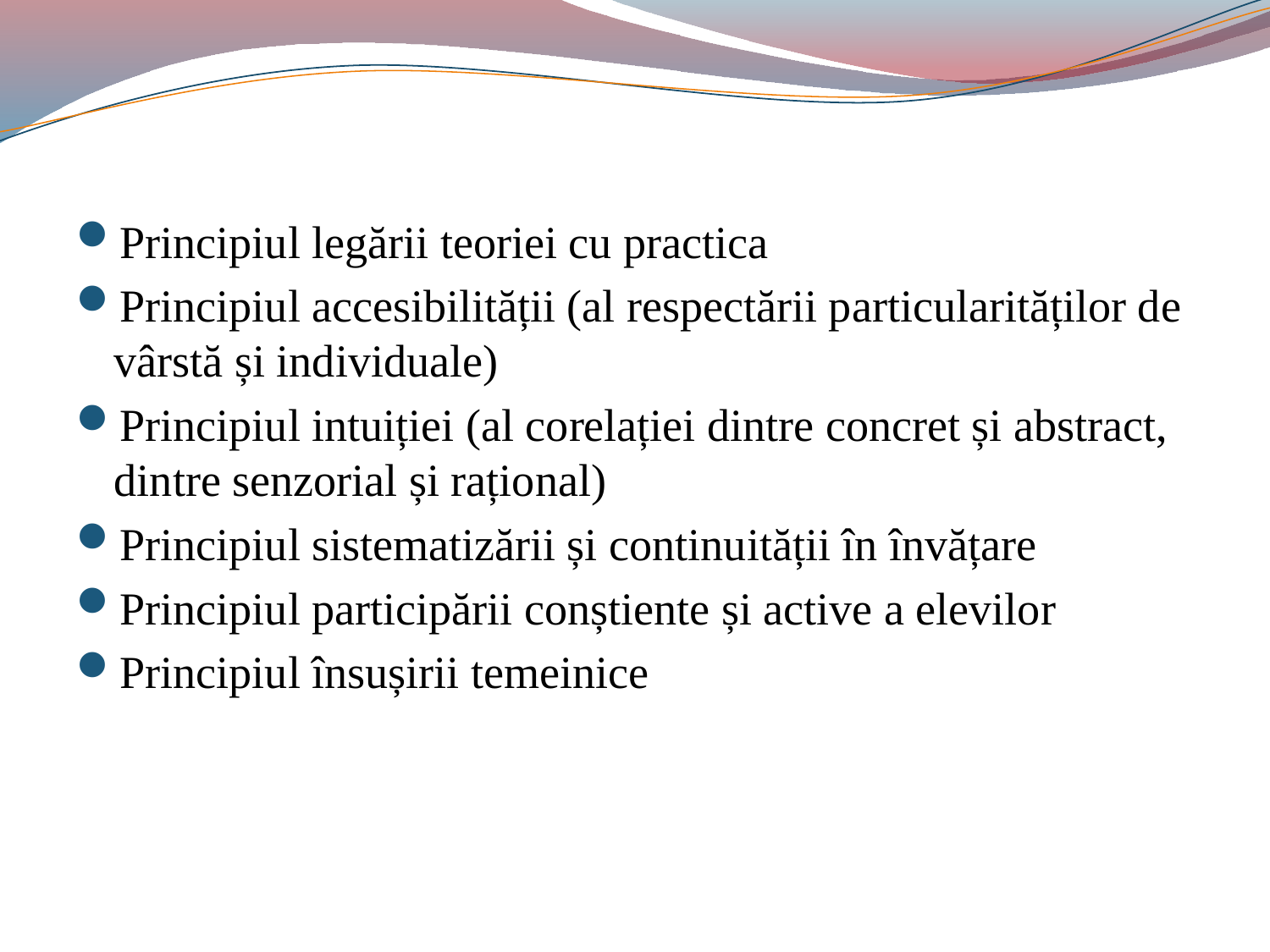

#
Principiul legării teoriei cu practica
Principiul accesibilității (al respectării particularităților de vârstă și individuale)
Principiul intuiției (al corelației dintre concret și abstract, dintre senzorial și rațional)
Principiul sistematizării și continuității în învățare
Principiul participării conștiente și active a elevilor
Principiul însușirii temeinice